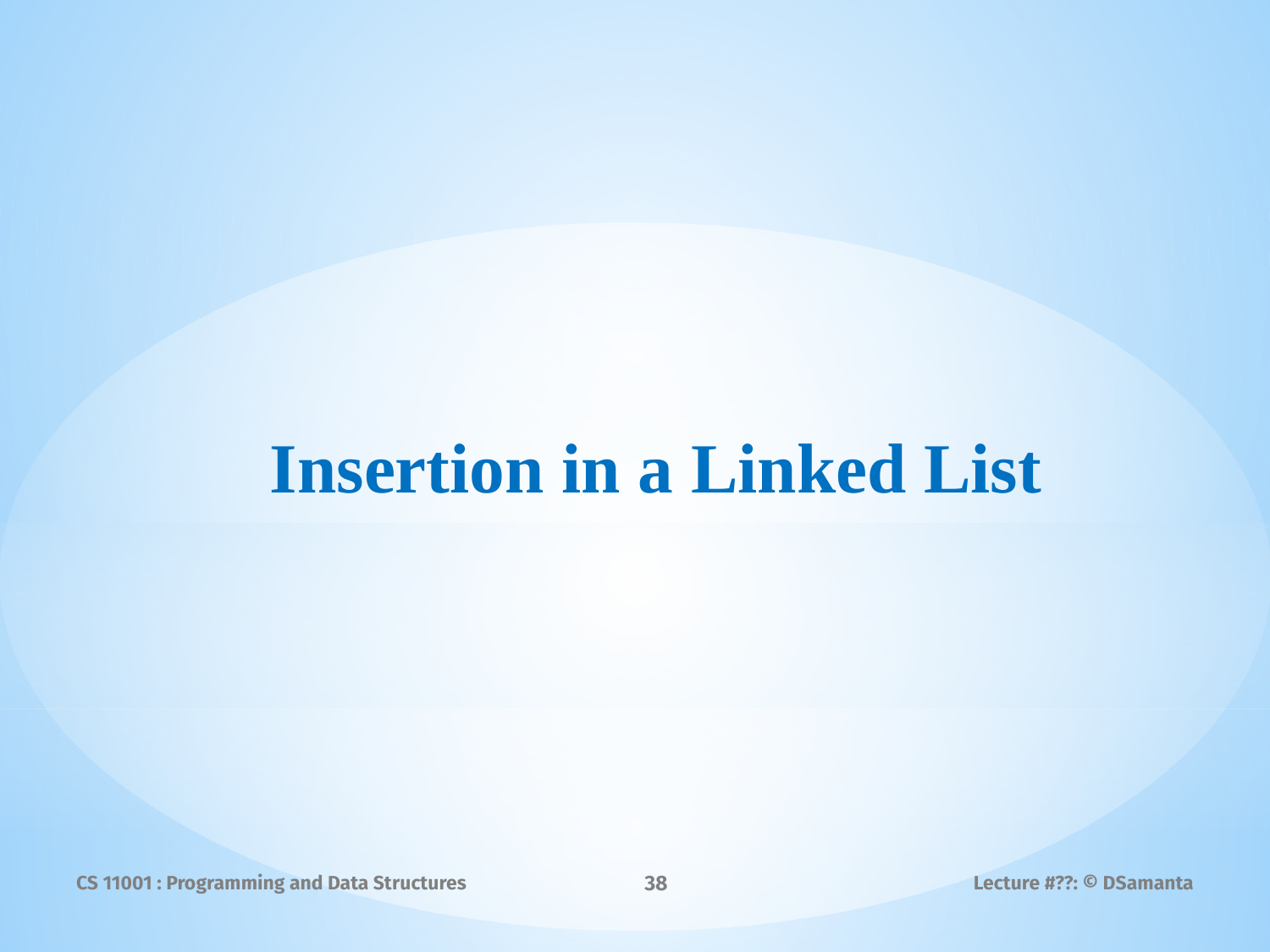

# Insertion in a Linked List
CS 11001 : Programming and Data Structures
38
Lecture #??: © DSamanta